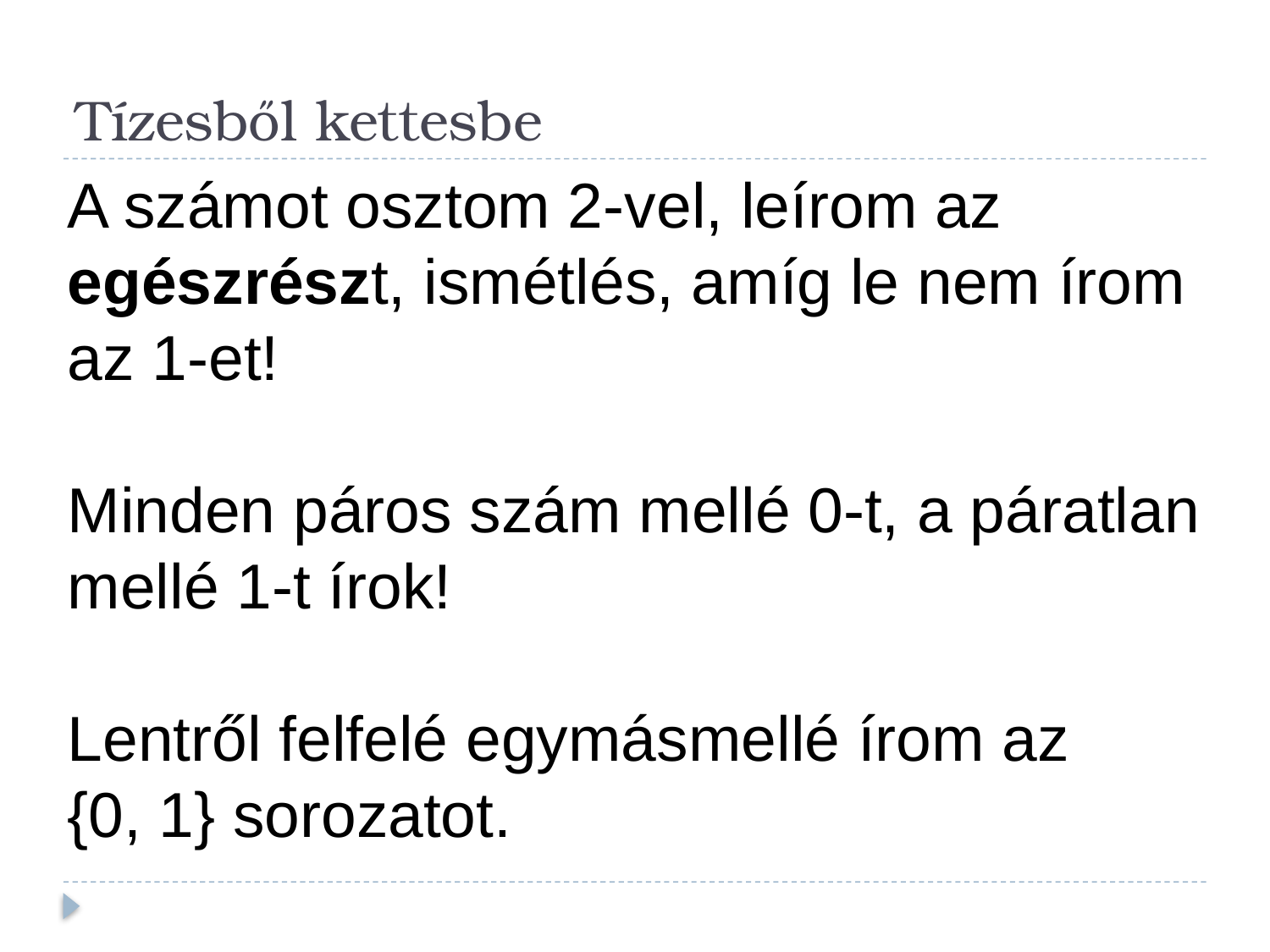

# Tízesből kettesbe
A számot osztom 2-vel, leírom az egészrészt, ismétlés, amíg le nem írom az 1-et!

Minden páros szám mellé 0-t, a páratlan mellé 1-t írok!

Lentről felfelé egymásmellé írom az
{0, 1} sorozatot.